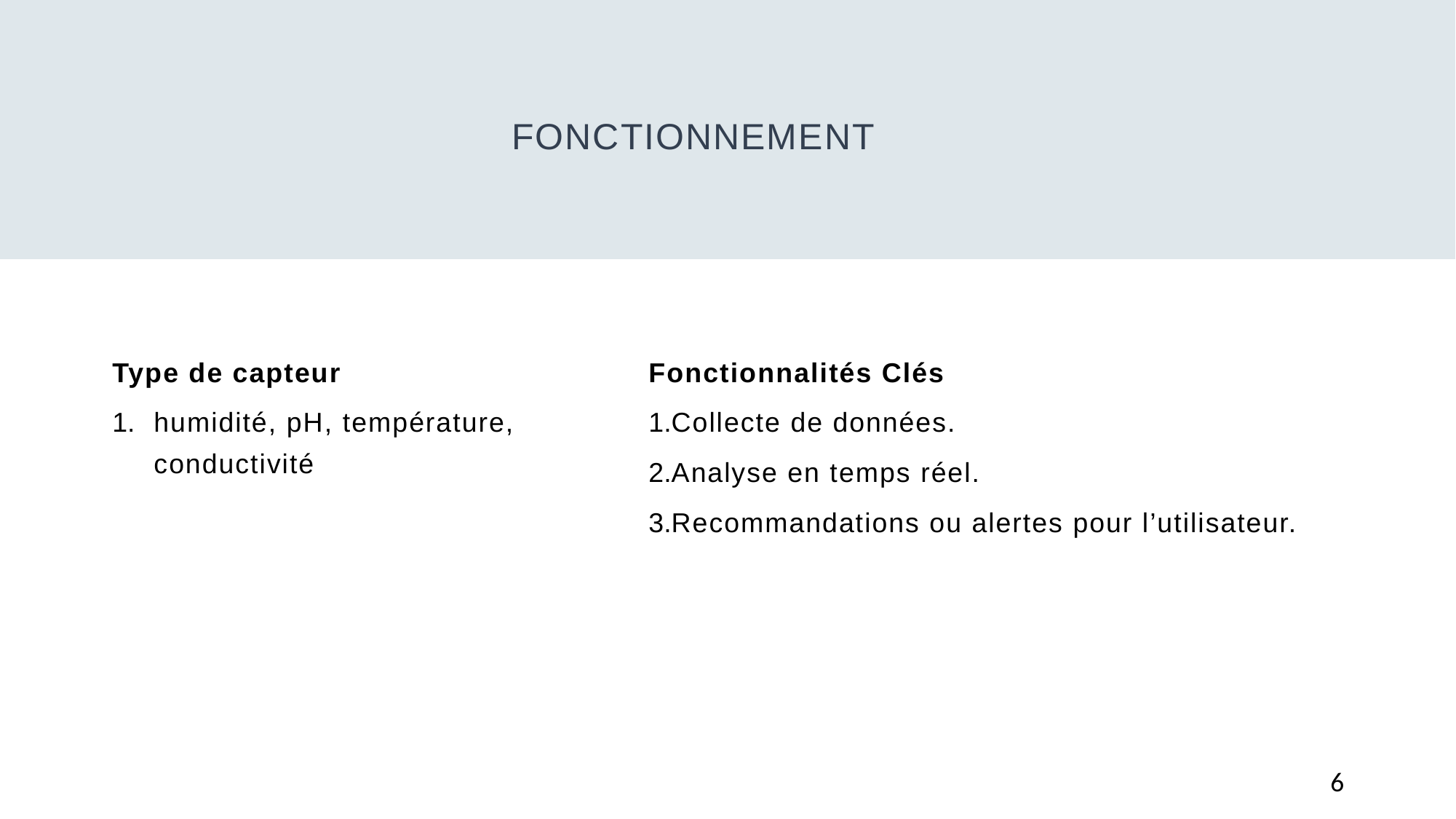

# Fonctionnement
Type de capteur
humidité, pH, température, conductivité
Fonctionnalités Clés
Collecte de données.
Analyse en temps réel.
Recommandations ou alertes pour l’utilisateur.
6